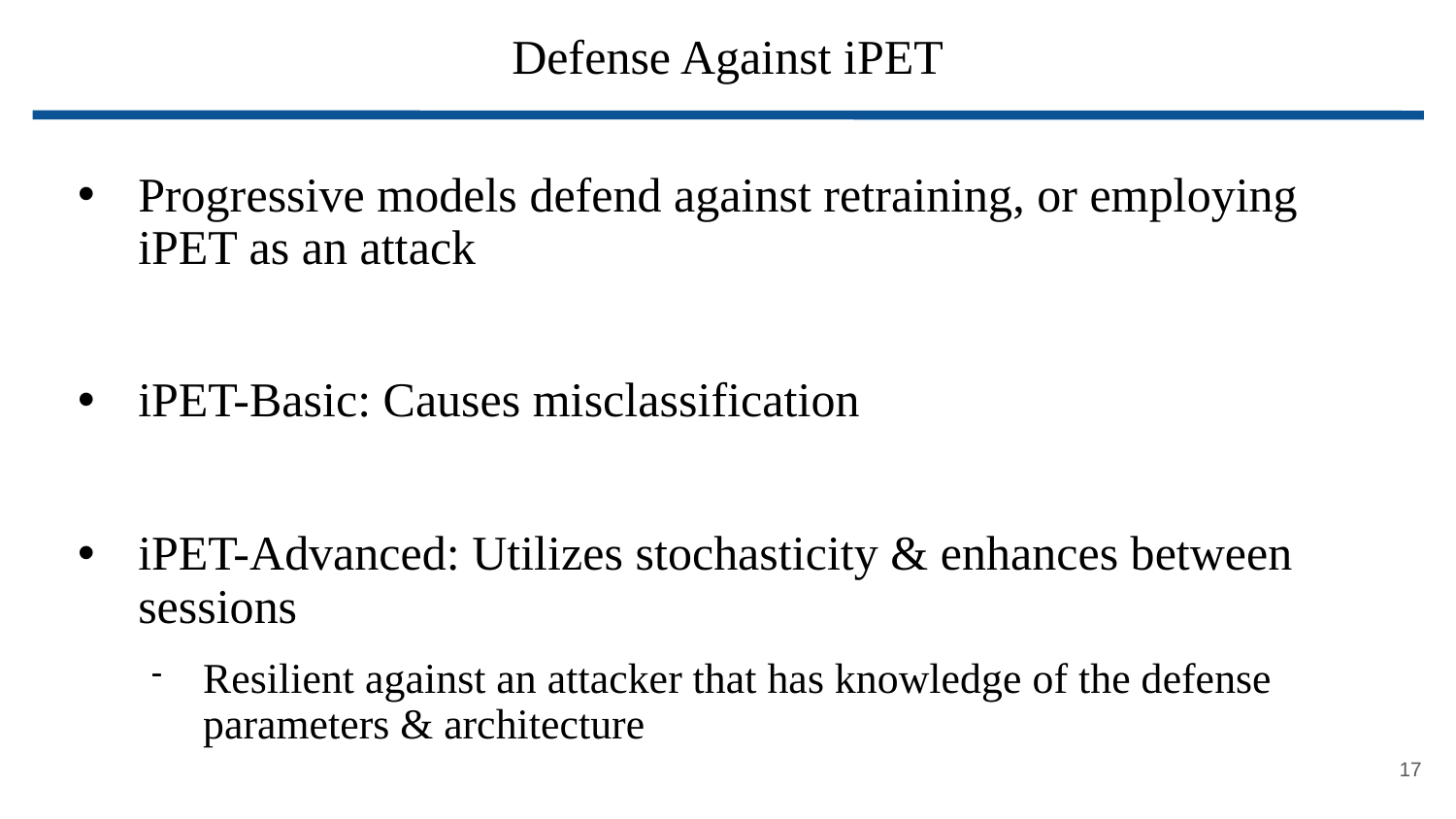

# Defense Against iPET

Progressive models defend against retraining, or employing iPET as an attack

iPET-Basic: Causes misclassification

iPET-Advanced: Utilizes stochasticity & enhances between sessions
Resilient against an attacker that has knowledge of the defense parameters & architecture

17